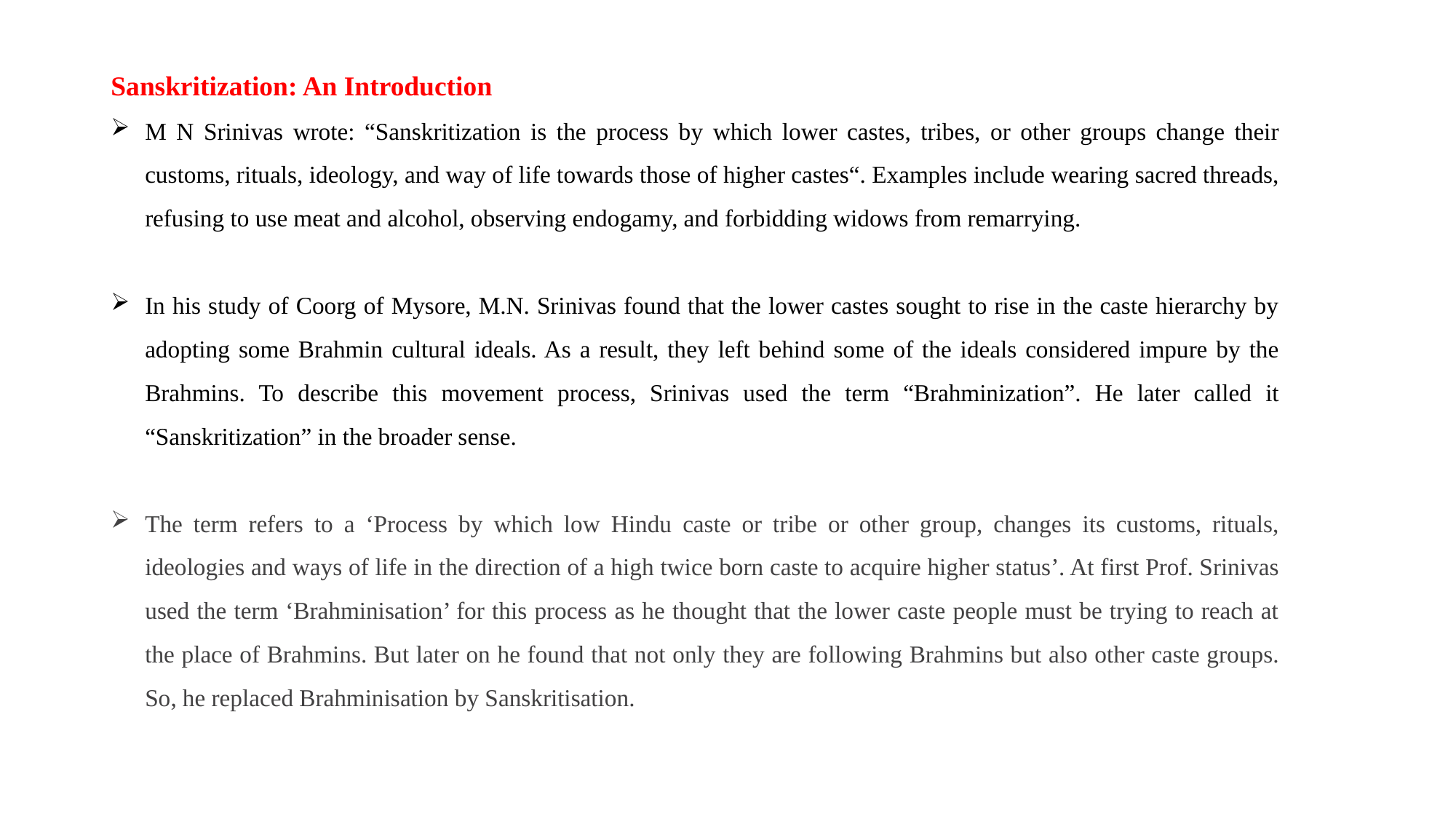

Sanskritization: An Introduction
M N Srinivas wrote: “Sanskritization is the process by which lower castes, tribes, or other groups change their customs, rituals, ideology, and way of life towards those of higher castes“. Examples include wearing sacred threads, refusing to use meat and alcohol, observing endogamy, and forbidding widows from remarrying.

In his study of Coorg of Mysore, M.N. Srinivas found that the lower castes sought to rise in the caste hierarchy by adopting some Brahmin cultural ideals. As a result, they left behind some of the ideals considered impure by the Brahmins. To describe this movement process, Srinivas used the term “Brahminization”. He later called it “Sanskritization” in the broader sense.

The term refers to a ‘Process by which low Hindu caste or tribe or other group, changes its customs, rituals, ideologies and ways of life in the direction of a high twice born caste to acquire higher status’. At first Prof. Srinivas used the term ‘Brahminisation’ for this process as he thought that the lower caste people must be trying to reach at the place of Brahmins. But later on he found that not only they are following Brahmins but also other caste groups. So, he replaced Brahminisation by Sanskritisation.